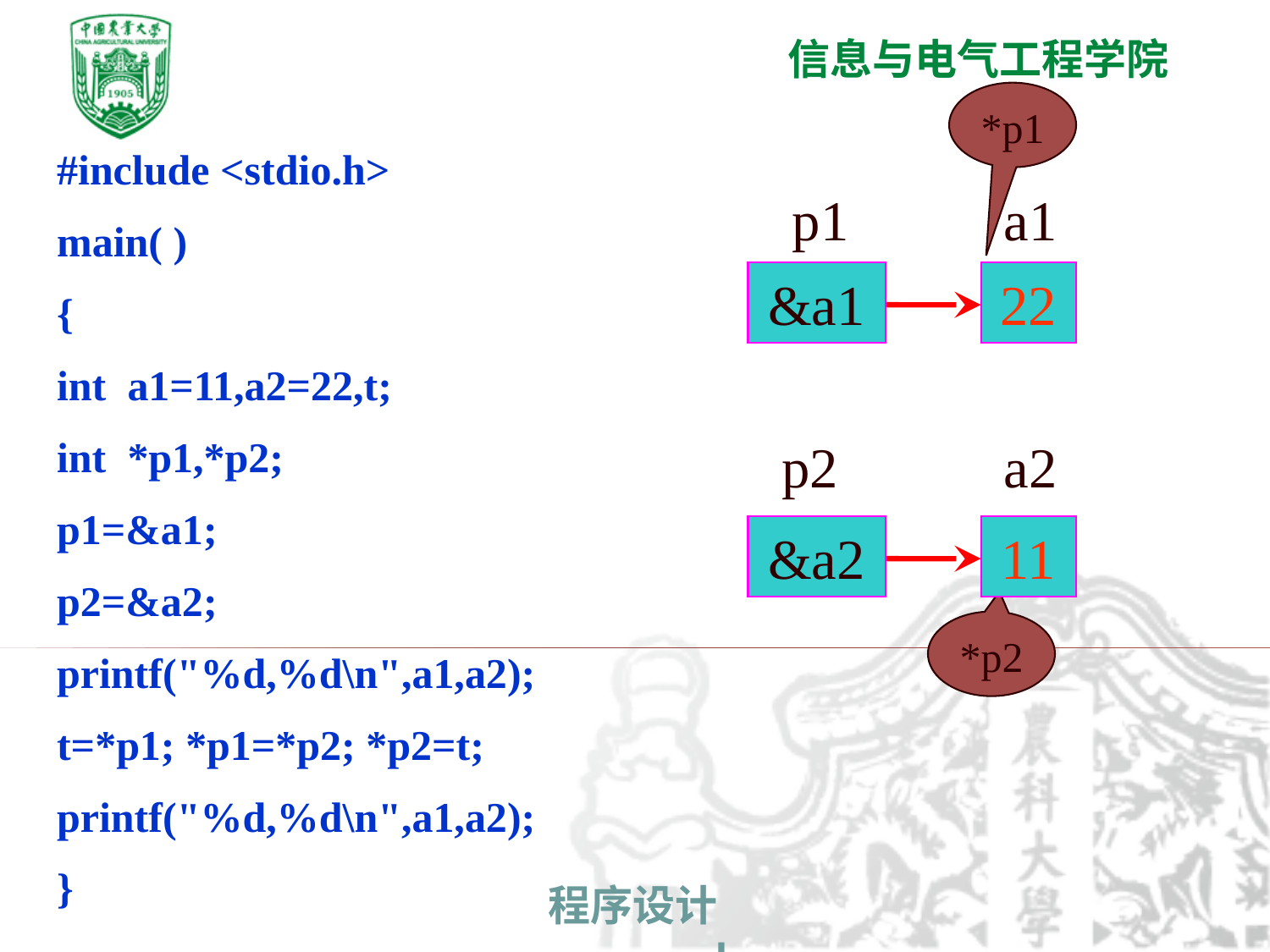

*p1
#include <stdio.h>
main( )
{
int  a1=11,a2=22,t;
int  *p1,*p2;
p1=&a1;
p2=&a2;
printf("%d,%d\n",a1,a2);
t=*p1; *p1=*p2; *p2=t;
printf("%d,%d\n",a1,a2);
}
p1
a1
&a1
11
22

p2
a2
&a2
22
11

*p2